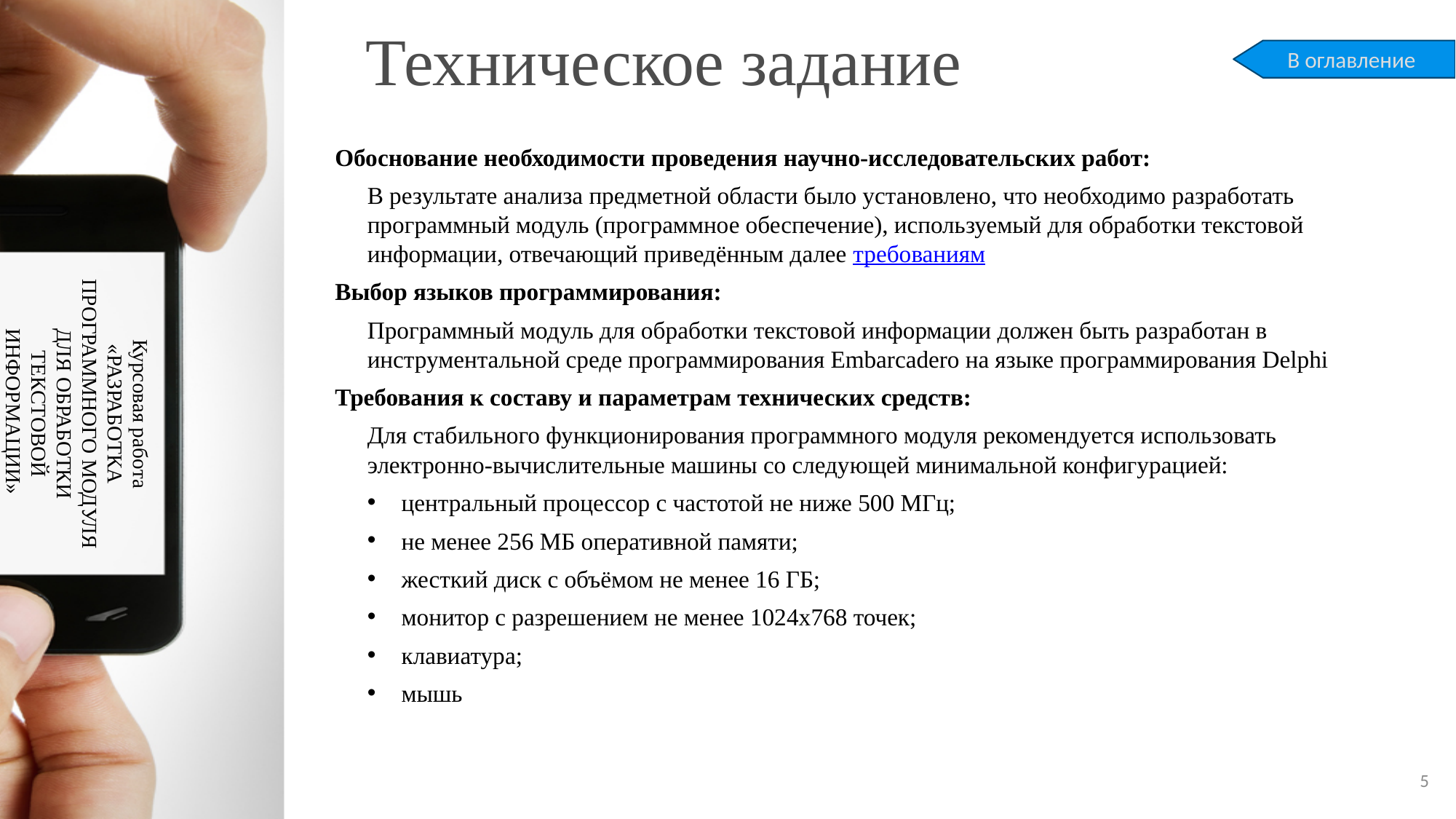

# Техническое задание
В оглавление
Обоснование необходимости проведения научно-исследовательских работ:
В результате анализа предметной области было установлено, что необходимо разработать программный модуль (программное обеспечение), используемый для обработки текстовой информации, отвечающий приведённым далее требованиям
Выбор языков программирования:
Программный модуль для обработки текстовой информации должен быть разработан в инструментальной среде программирования Embarcadero на языке программирования Delphi
Требования к составу и параметрам технических средств:
Для стабильного функционирования программного модуля рекомендуется использовать электронно-вычислительные машины со следующей минимальной конфигурацией:
центральный процессор с частотой не ниже 500 МГц;
не менее 256 МБ оперативной памяти;
жесткий диск с объёмом не менее 16 ГБ;
монитор с разрешением не менее 1024x768 точек;
клавиатура;
мышь
Курсовая работа
«РАЗРАБОТКА ПРОГРАММНОГО МОДУЛЯ ДЛЯ ОБРАБОТКИ ТЕКСТОВОЙ ИНФОРМАЦИИ»
5